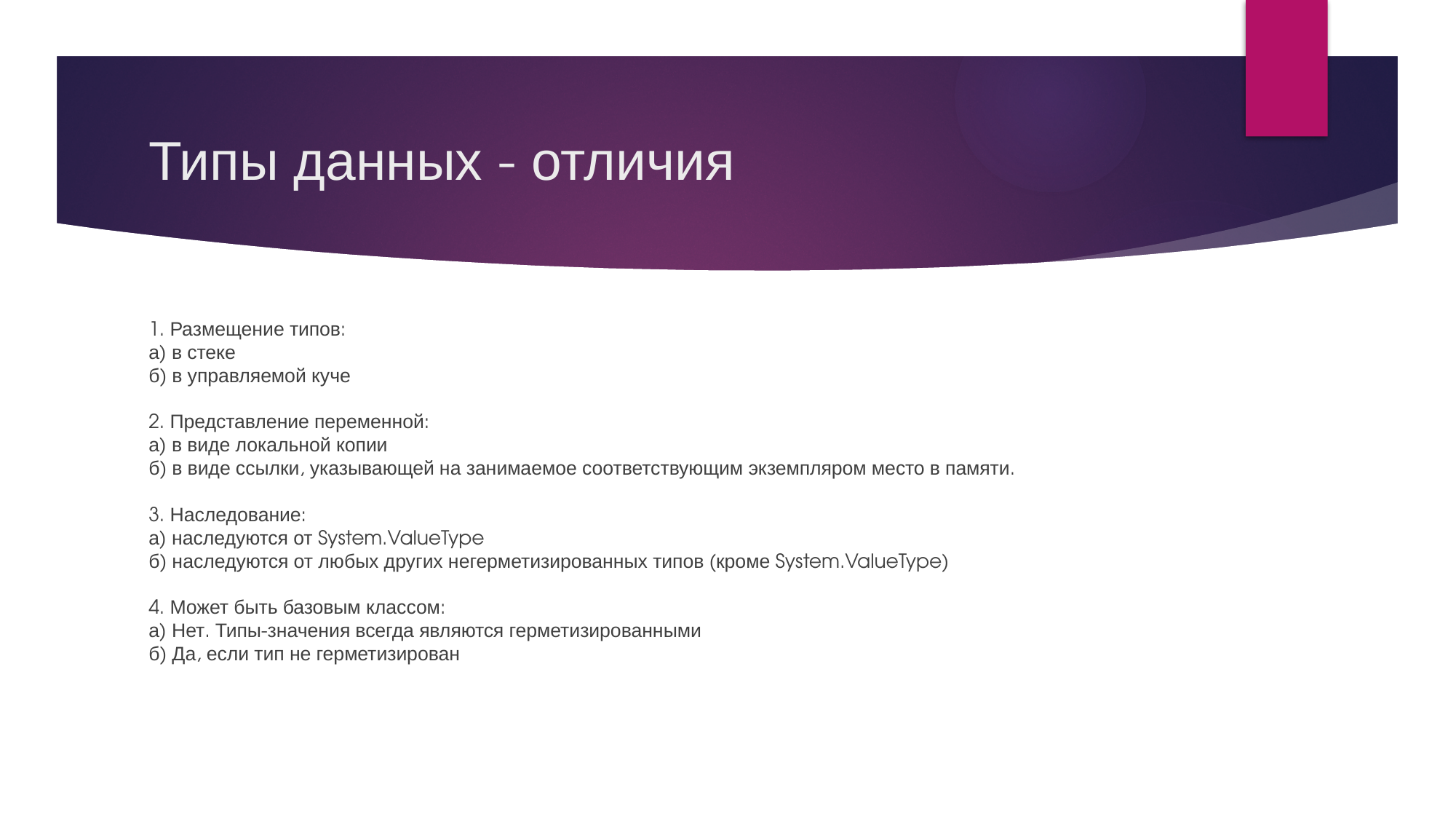

# Типы данных - отличия
1. Размещение типов: 
а) в стеке
б) в управляемой куче
2. Представление переменной: 
а) в виде локальной копии
б) в виде ссылки, указывающей на занимаемое соответствующим экземпляром место в памяти.
3. Наследование:
а) наследуются от System.ValueType
б) наследуются от любых других негерметизированных типов (кроме System.ValueType)
4. Может быть базовым классом:
а) Нет. Типы-значения всегда являются герметизированными
б) Да, если тип не герметизирован